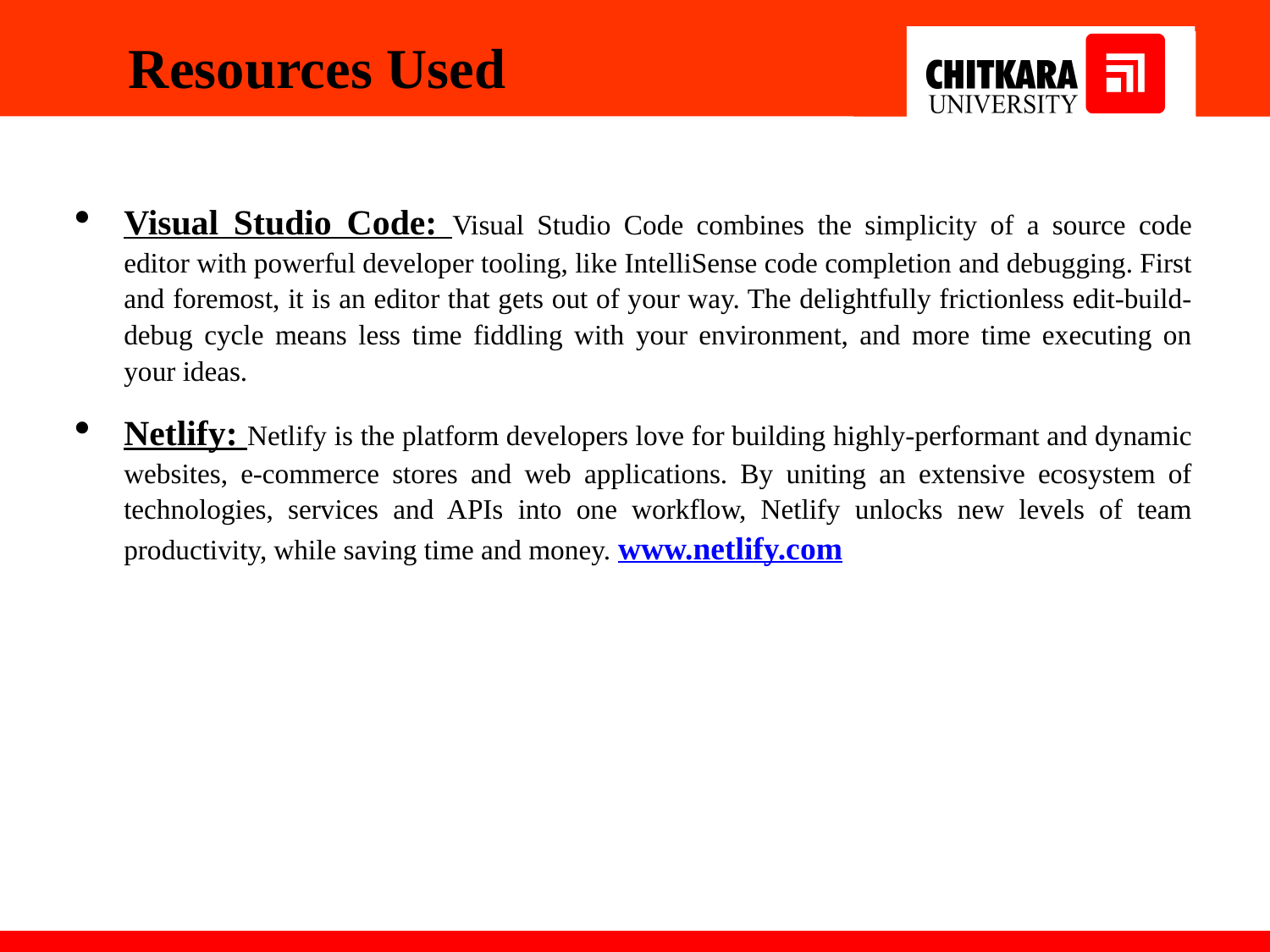

# Resources Used
Visual Studio Code: Visual Studio Code combines the simplicity of a source code editor with powerful developer tooling, like IntelliSense code completion and debugging. First and foremost, it is an editor that gets out of your way. The delightfully frictionless edit-build-debug cycle means less time fiddling with your environment, and more time executing on your ideas.
Netlify: Netlify is the platform developers love for building highly-performant and dynamic websites, e-commerce stores and web applications. By uniting an extensive ecosystem of technologies, services and APIs into one workflow, Netlify unlocks new levels of team productivity, while saving time and money. www.netlify.com